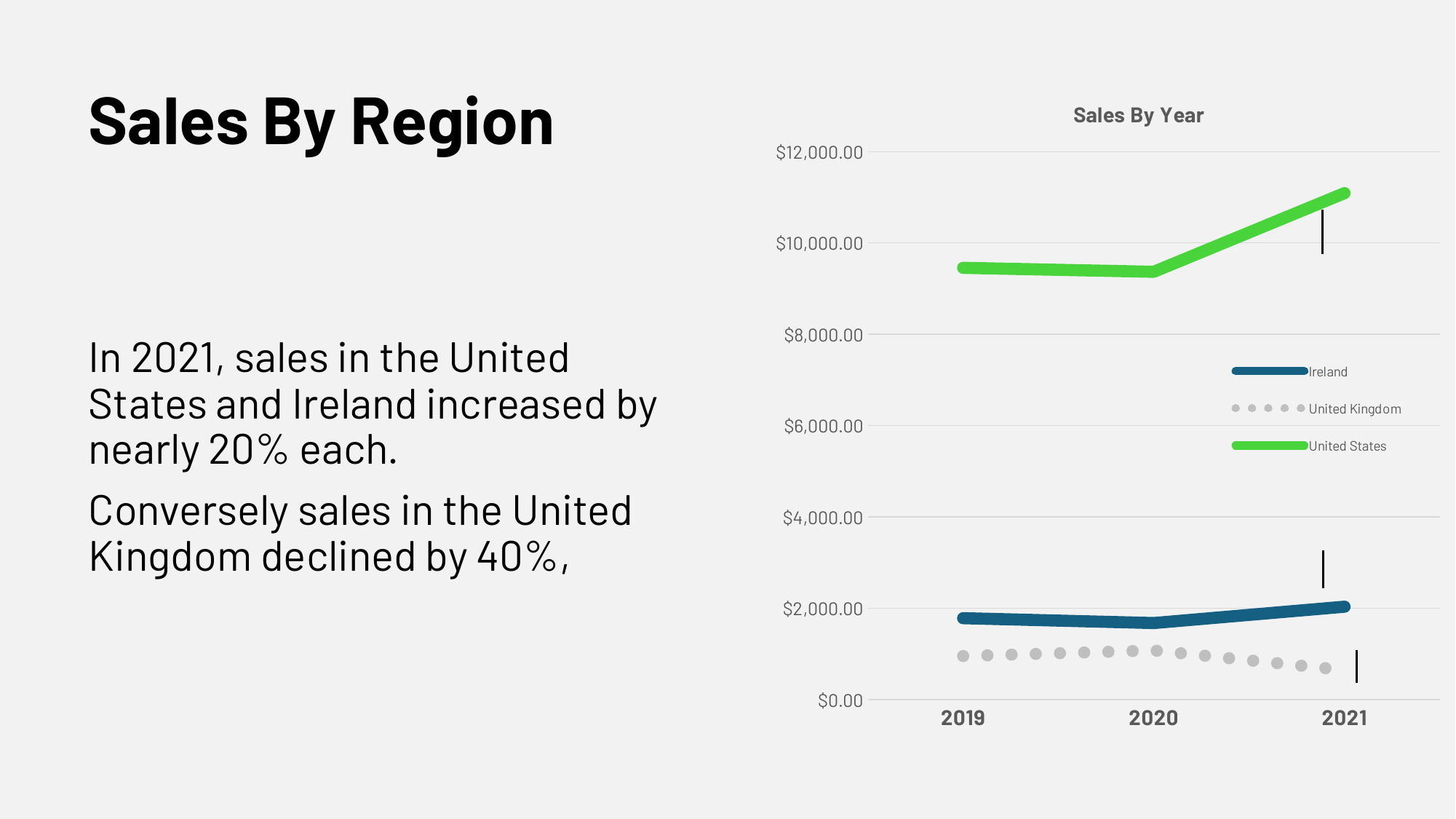

# Sales By Region

### Chart: Sales By Year

| Category | Ireland | United Kingdom | United States |
|---|---|---|---|
| 2019 | 1781.075 | 951.28 | 9454.810000000003 |
| 2020 | 1674.8649999999998 | 1074.3200000000002 | 9368.359999999999 |
| 2021 | 2032.4549999999992 | 643.045 | 11090.609999999999 |
In 2021, sales in the United States and Ireland increased by nearly 20% each.
Conversely sales in the United Kingdom declined by 40%,